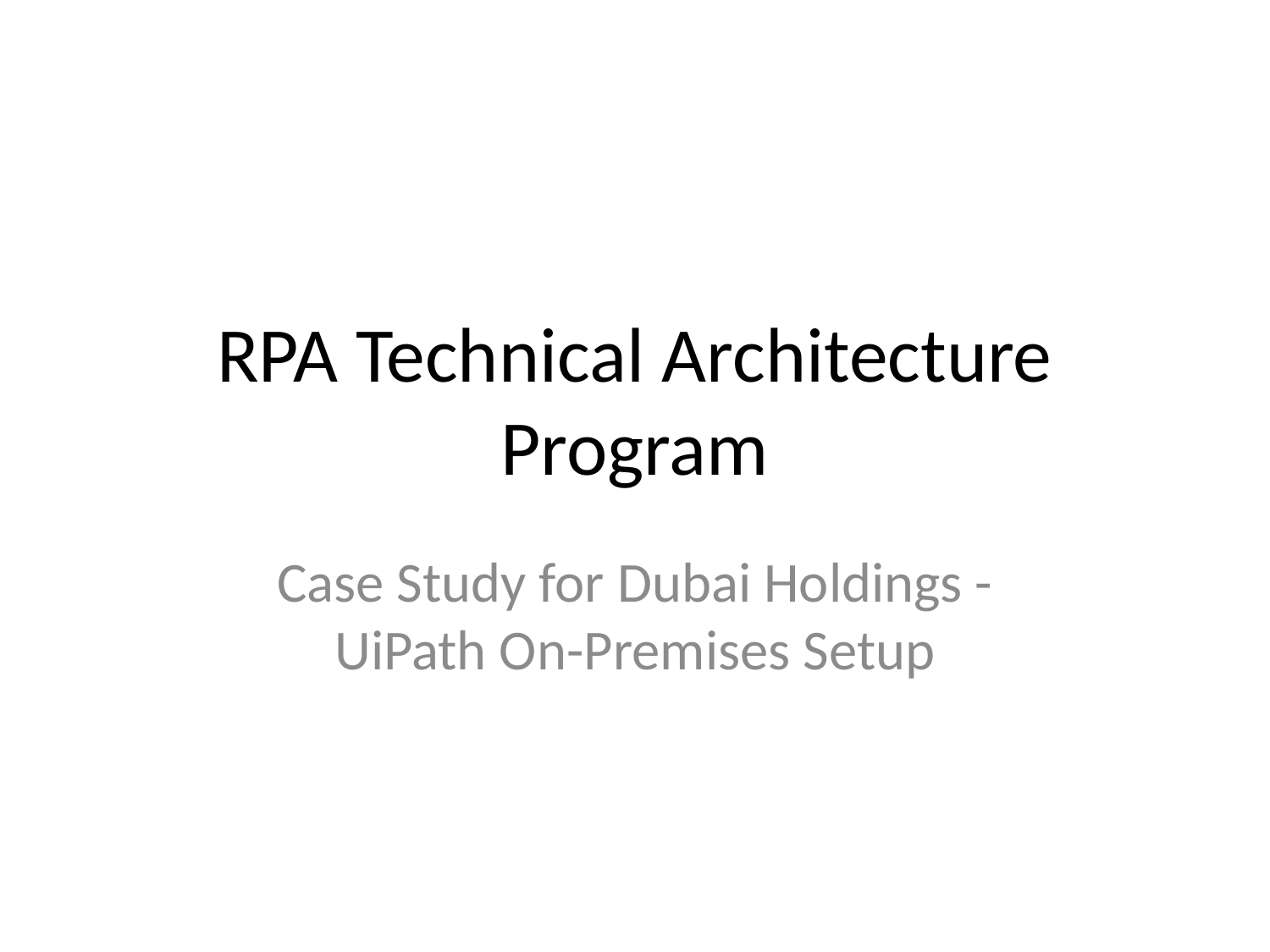

# RPA Technical Architecture Program
Case Study for Dubai Holdings - UiPath On-Premises Setup